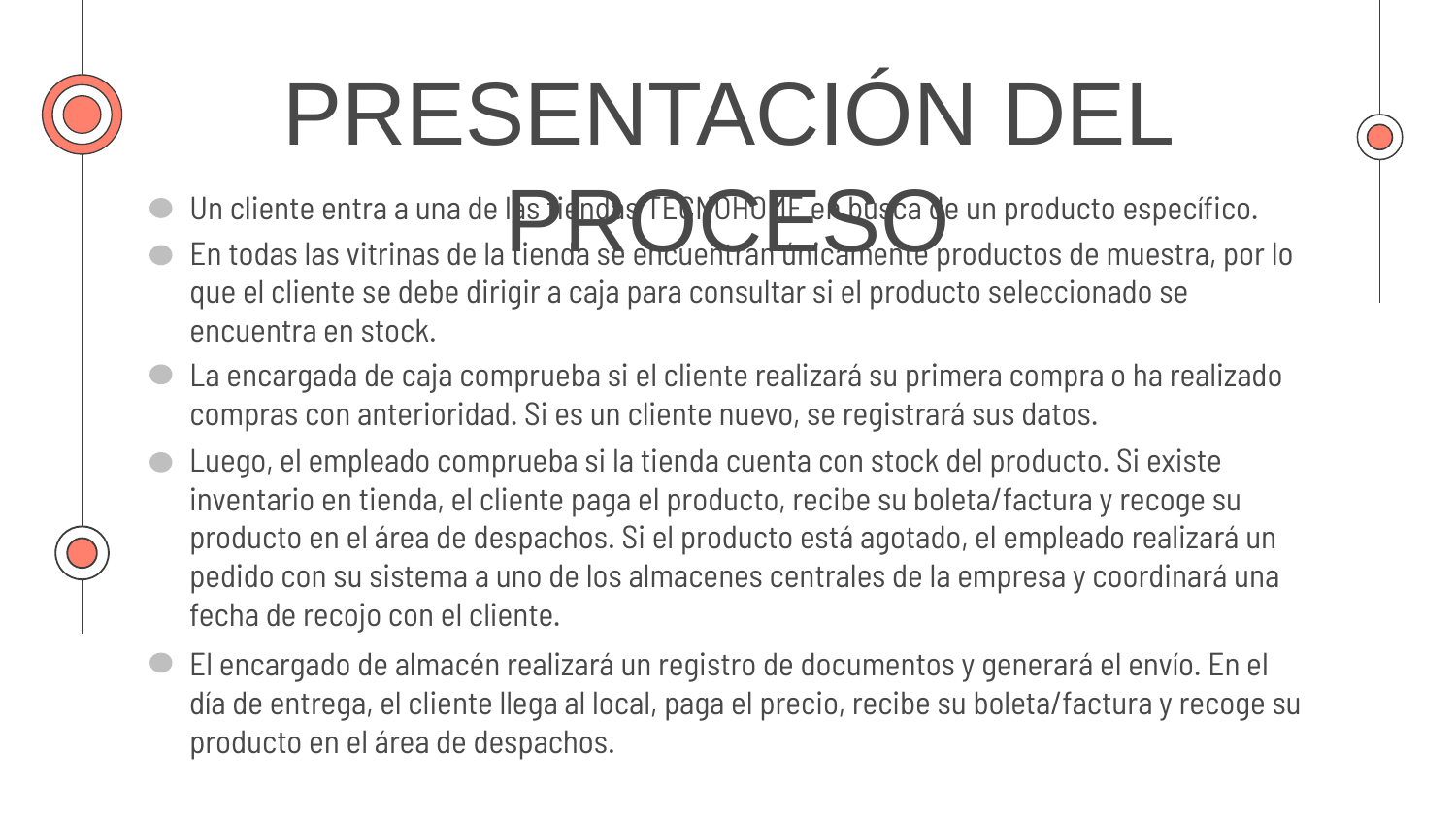

# PRESENTACIÓN DEL PROCESO
Un cliente entra a una de las tiendas TECNOHOME en busca de un producto específico.

En todas las vitrinas de la tienda se encuentran únicamente productos de muestra, por lo que el cliente se debe dirigir a caja para consultar si el producto seleccionado se encuentra en stock.

La encargada de caja comprueba si el cliente realizará su primera compra o ha realizado compras con anterioridad. Si es un cliente nuevo, se registrará sus datos.

Luego, el empleado comprueba si la tienda cuenta con stock del producto. Si existe inventario en tienda, el cliente paga el producto, recibe su boleta/factura y recoge su producto en el área de despachos. Si el producto está agotado, el empleado realizará un pedido con su sistema a uno de los almacenes centrales de la empresa y coordinará una fecha de recojo con el cliente.

El encargado de almacén realizará un registro de documentos y generará el envío. En el día de entrega, el cliente llega al local, paga el precio, recibe su boleta/factura y recoge su producto en el área de despachos.